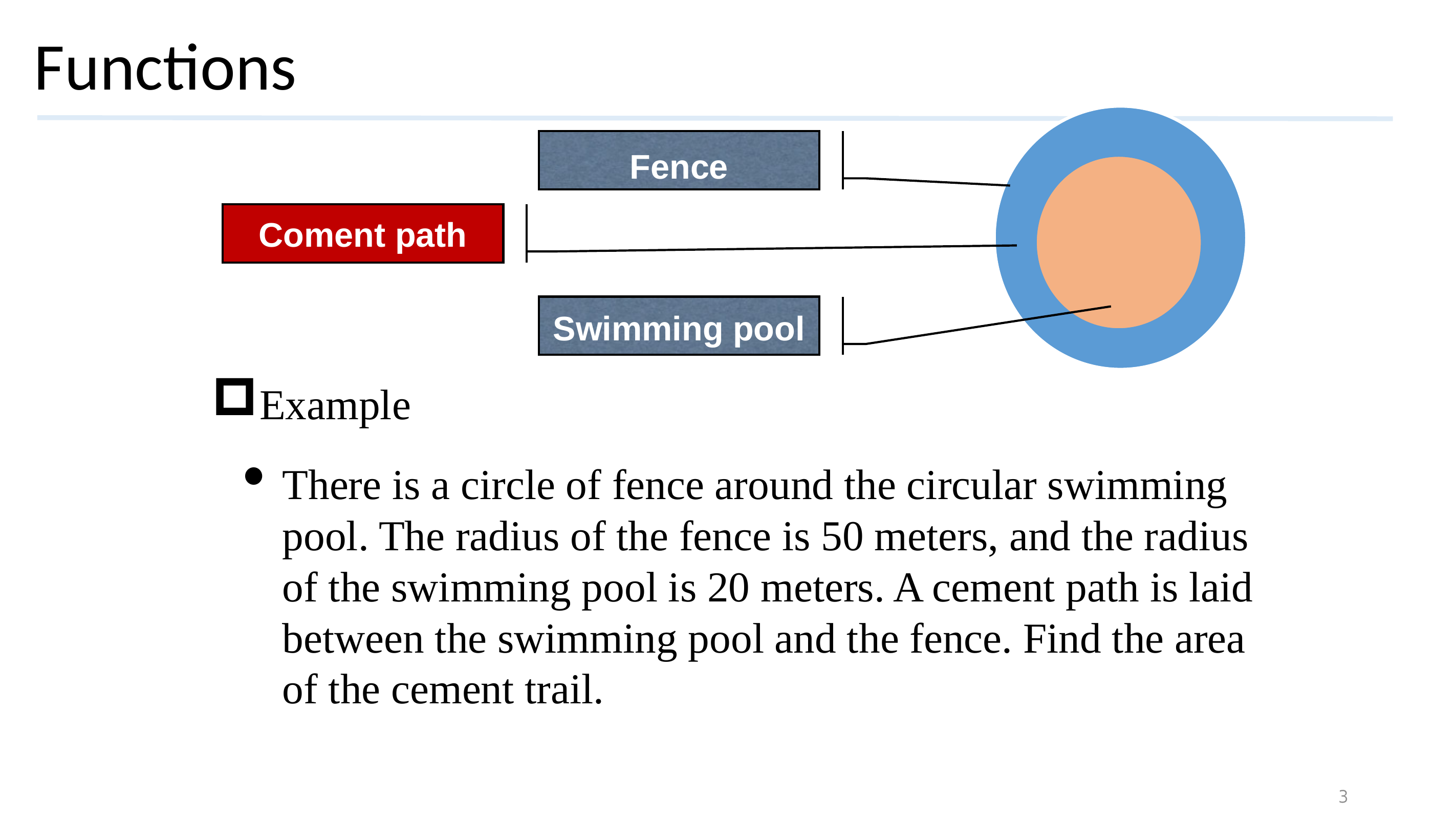

# Functions

Fence

Coment path

Swimming pool

Example
There is a circle of fence around the circular swimming pool. The radius of the fence is 50 meters, and the radius of the swimming pool is 20 meters. A cement path is laid between the swimming pool and the fence. Find the area of the cement trail.
3